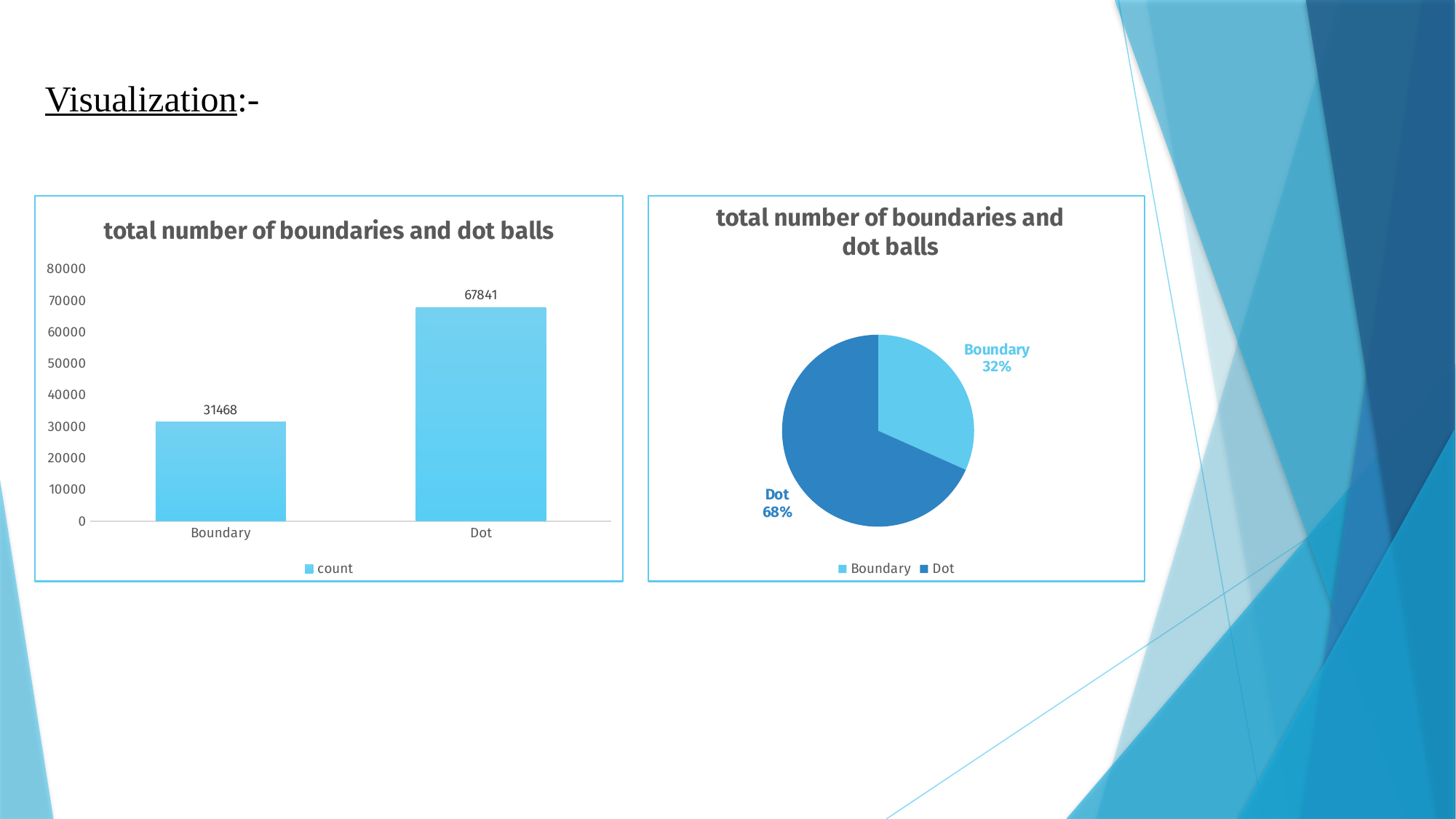

# Visualization:-

### Chart: total number of boundaries and dot balls

| Category | count |
|---|---|
| Boundary | 31468.0 |
| Dot | 67841.0 |

### Chart: total number of boundaries and dot balls

| Category | count |
|---|---|
| Boundary | 31468.0 |
| Dot | 67841.0 |